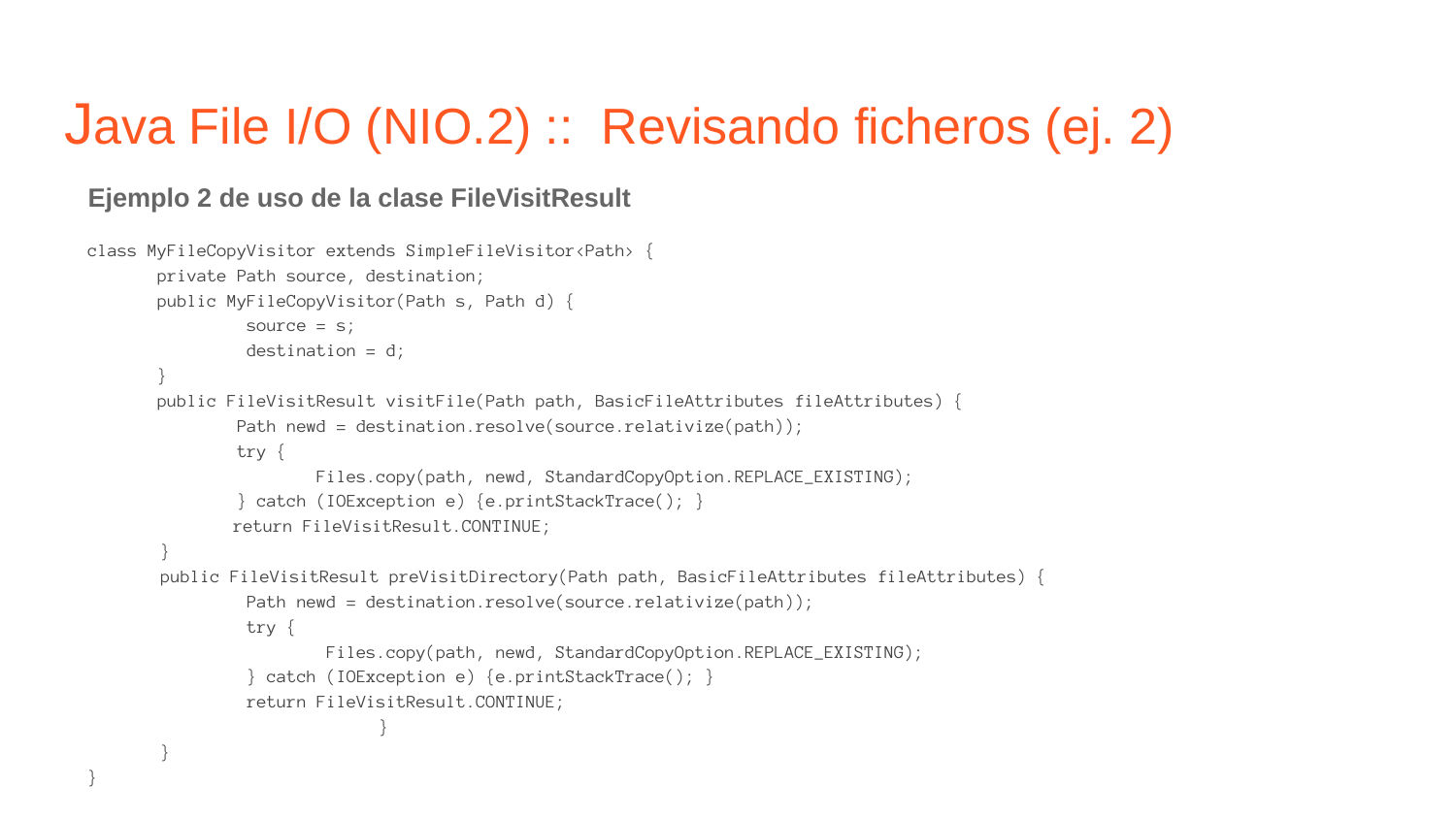

# Java File I/O (NIO.2) ::  Revisando ficheros (ej. 2)
Ejemplo 2 de uso de la clase FileVisitResult

class MyFileCopyVisitor extends SimpleFileVisitor<Path> {
       private Path source, destination;
       public MyFileCopyVisitor(Path s, Path d) {
                source = s;
                destination = d;
       }
       public FileVisitResult visitFile(Path path, BasicFileAttributes fileAttributes) {
               Path newd = destination.resolve(source.relativize(path));
               try {
                       Files.copy(path, newd, StandardCopyOption.REPLACE_EXISTING);
               } catch (IOException e) {e.printStackTrace(); }
return FileVisitResult.CONTINUE;
}
public FileVisitResult preVisitDirectory(Path path, BasicFileAttributes fileAttributes) {
                Path newd = destination.resolve(source.relativize(path));
                try {
                        Files.copy(path, newd, StandardCopyOption.REPLACE_EXISTING);
                } catch (IOException e) {e.printStackTrace(); }
                return FileVisitResult.CONTINUE;
		}
}
}